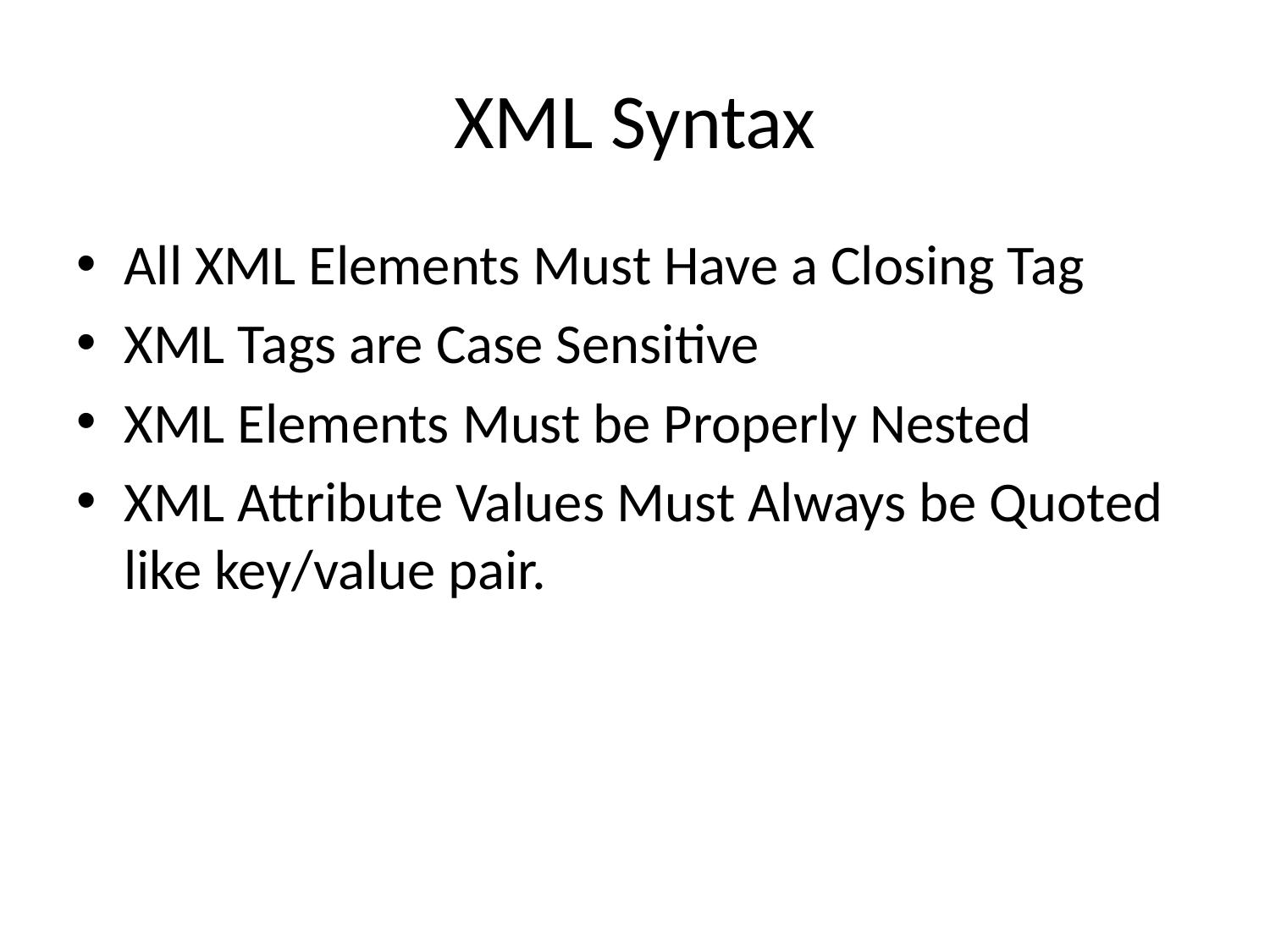

# XML Syntax
All XML Elements Must Have a Closing Tag
XML Tags are Case Sensitive
XML Elements Must be Properly Nested
XML Attribute Values Must Always be Quoted like key/value pair.